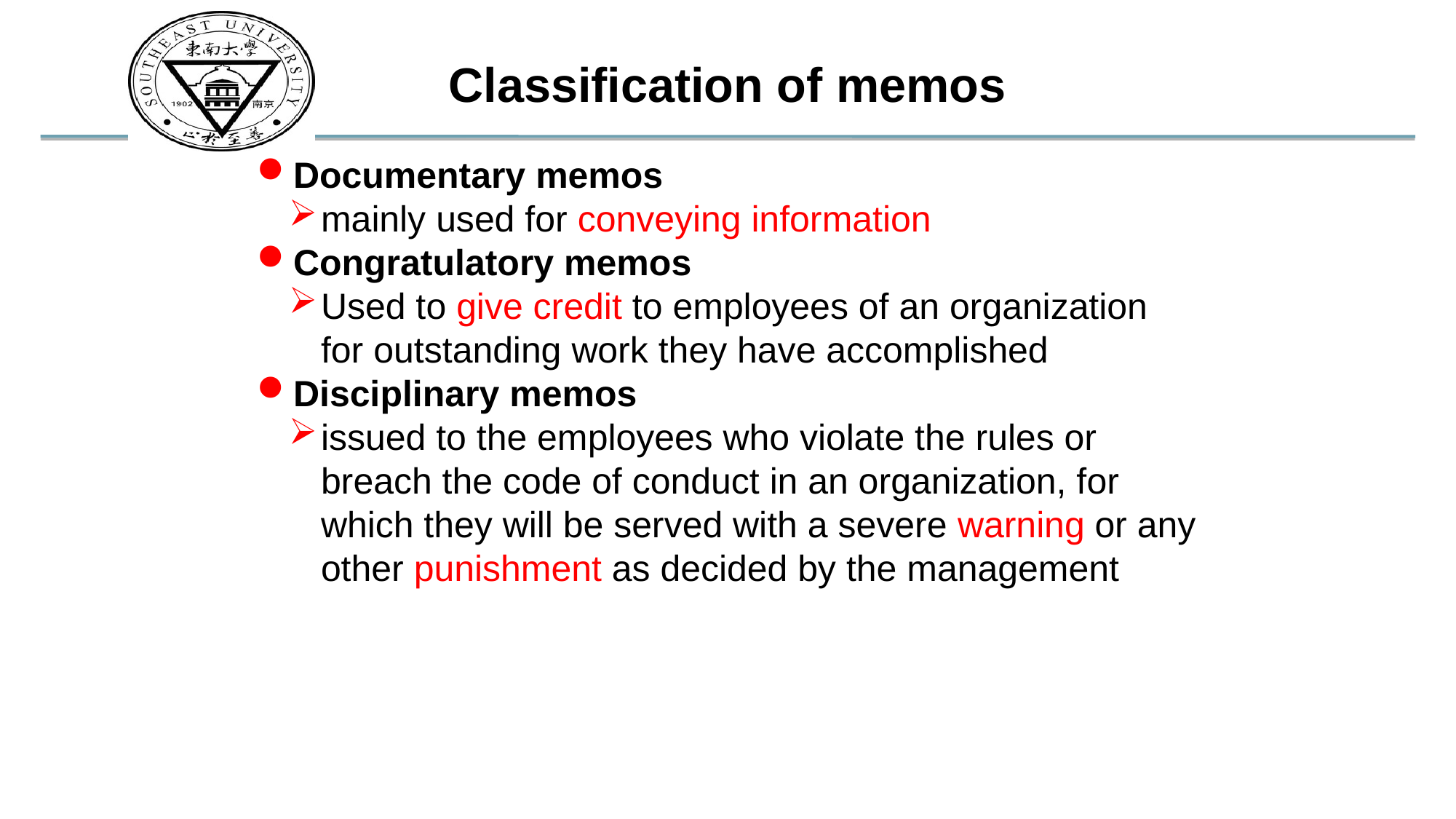

Classification of memos
Documentary memos
mainly used for conveying information
Congratulatory memos
Used to give credit to employees of an organization for outstanding work they have accomplished
Disciplinary memos
issued to the employees who violate the rules or breach the code of conduct in an organization, for which they will be served with a severe warning or any other punishment as decided by the management